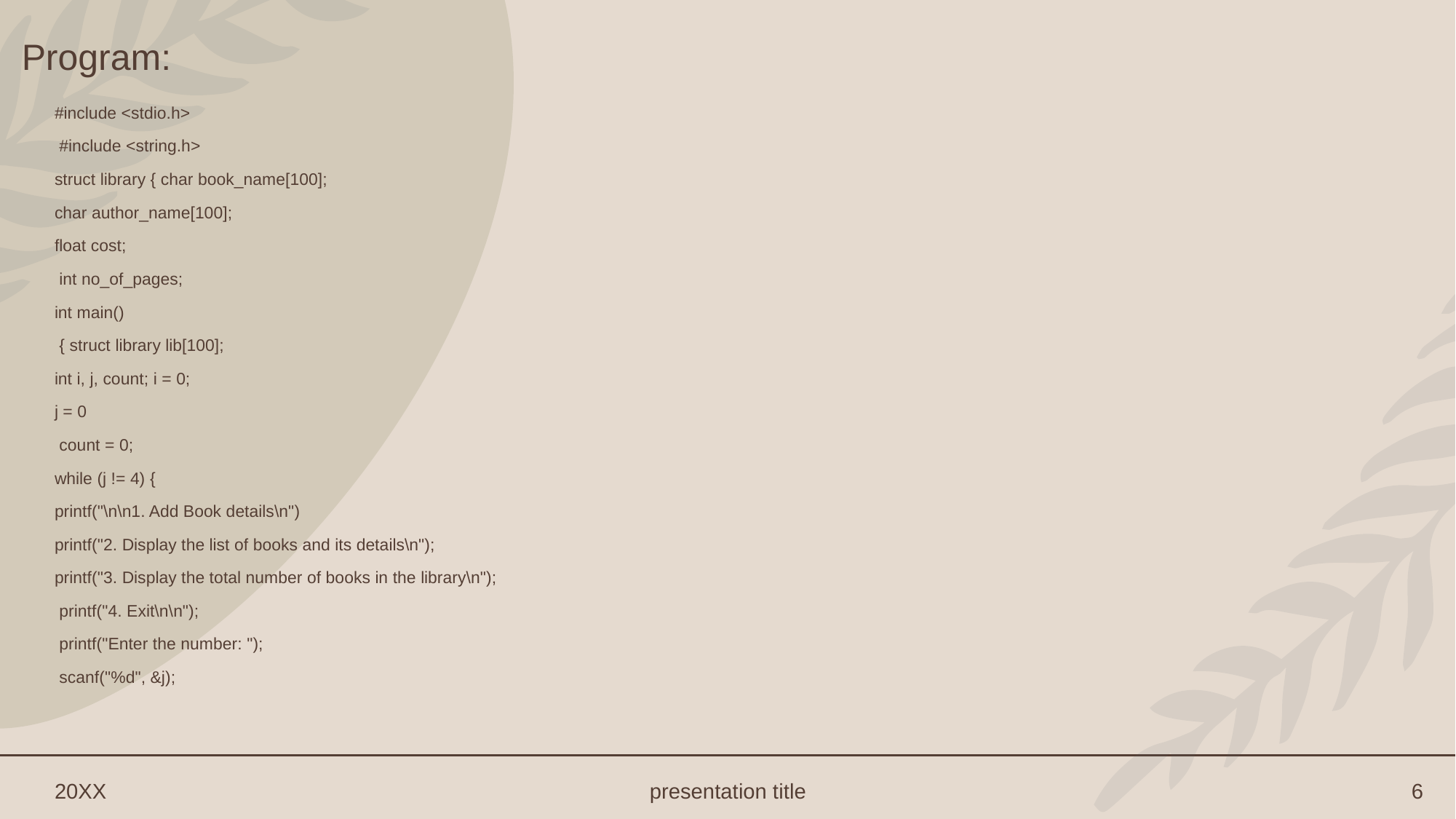

# Program:
#include <stdio.h>
 #include <string.h>
struct library { char book_name[100];
char author_name[100];
float cost;
 int no_of_pages;
int main()
 { struct library lib[100];
int i, j, count; i = 0;
j = 0
 count = 0;
while (j != 4) {
printf("\n\n1. Add Book details\n")
printf("2. Display the list of books and its details\n");
printf("3. Display the total number of books in the library\n");
 printf("4. Exit\n\n");
 printf("Enter the number: ");
 scanf("%d", &j);
20XX
presentation title
6